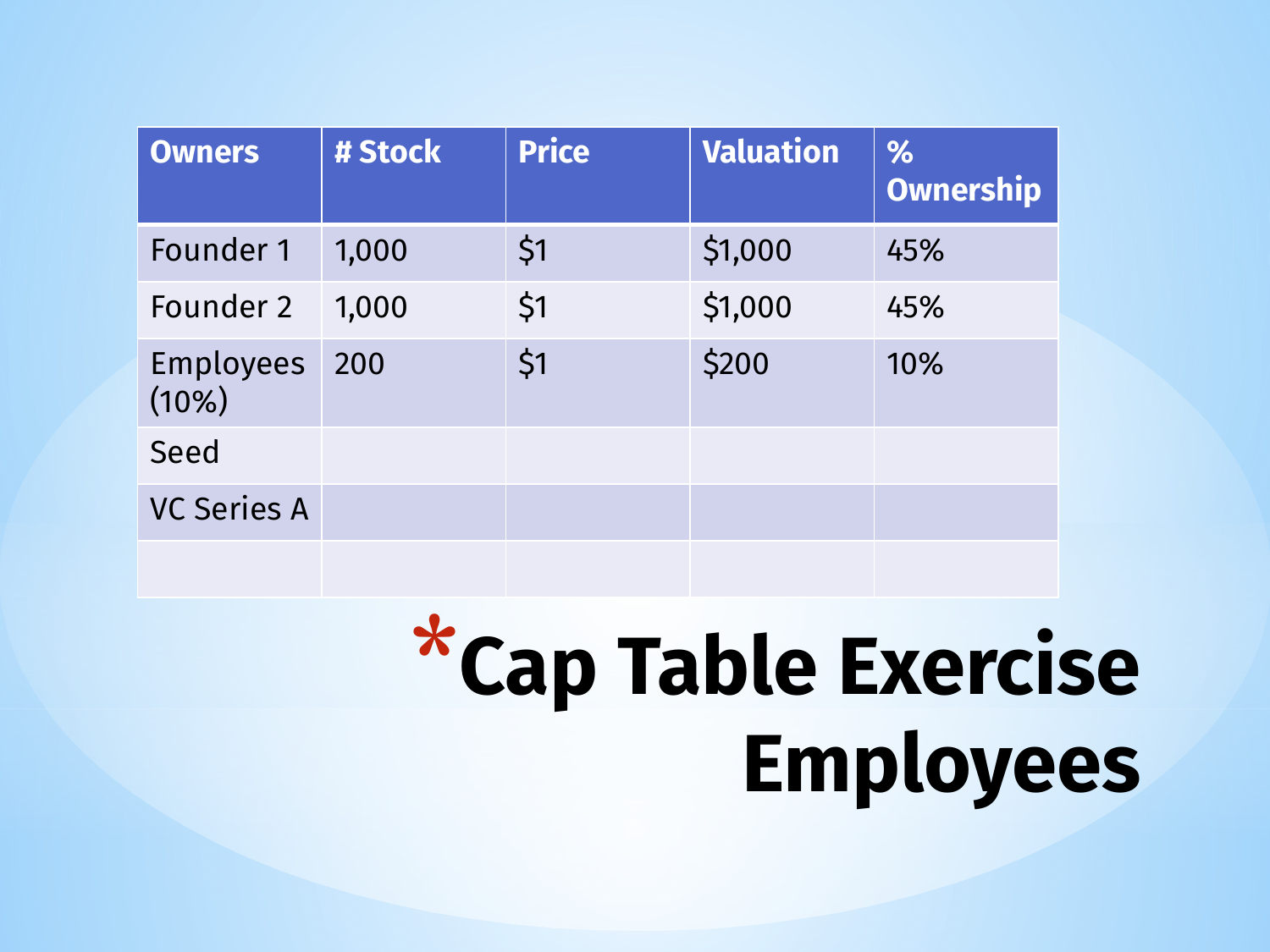

| Owners | # Stock | Price | Valuation | % Ownership |
| --- | --- | --- | --- | --- |
| Founder 1 | 1,000 | $1 | $1,000 | 45% |
| Founder 2 | 1,000 | $1 | $1,000 | 45% |
| Employees (10%) | 200 | $1 | $200 | 10% |
| Seed |  |  |  |  |
| VC Series A |  |  |  |  |
|  |  |  |  |  |
# Cap Table Exercise Employees